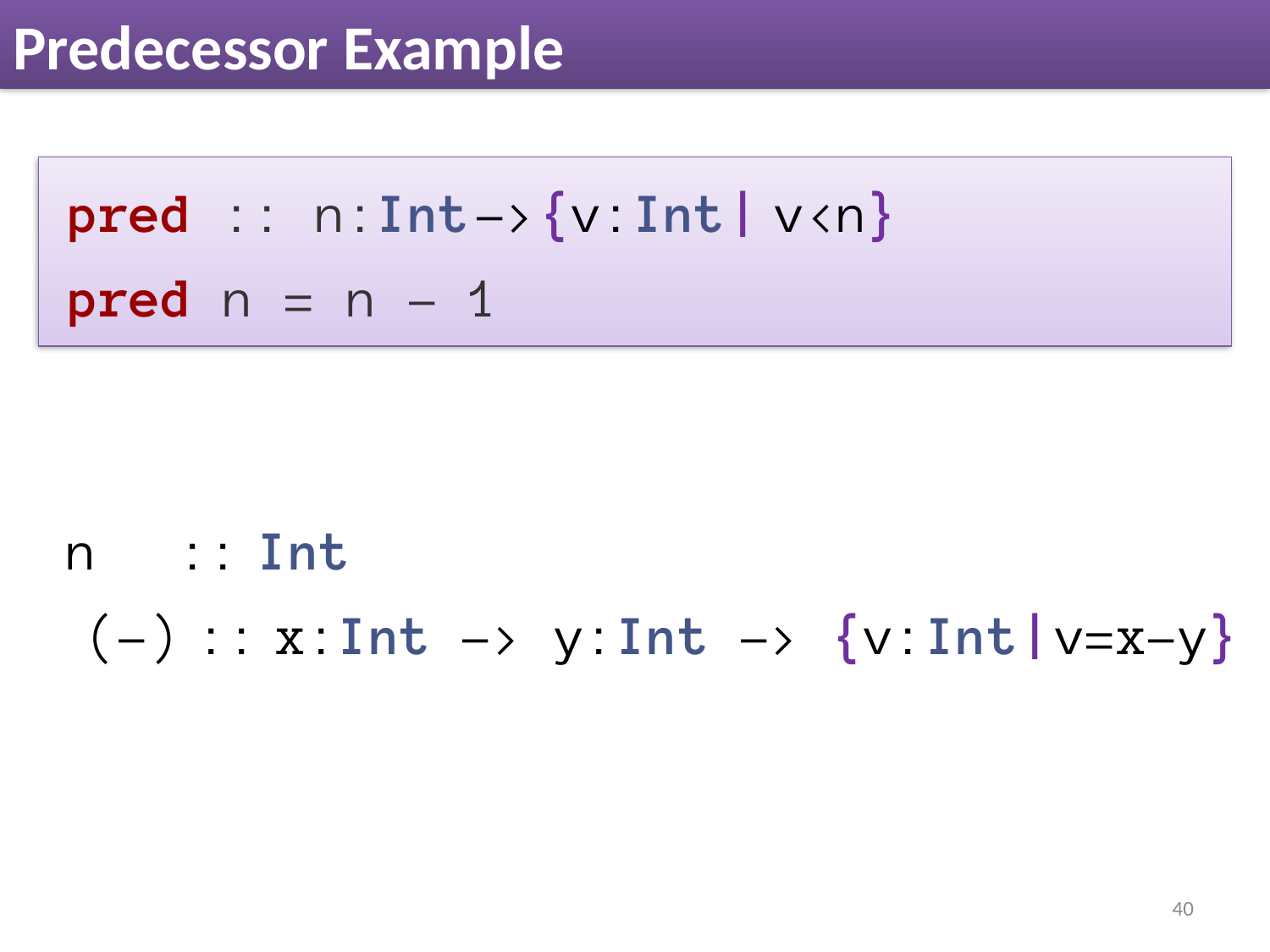

# Predecessor Example
 pred :: n:Int  -> {v:Int | v<n}
 pred n = n - 1
n     :: Int
(-) :: x:Int -> y:Int -> {v:Int | v=x-y}
40